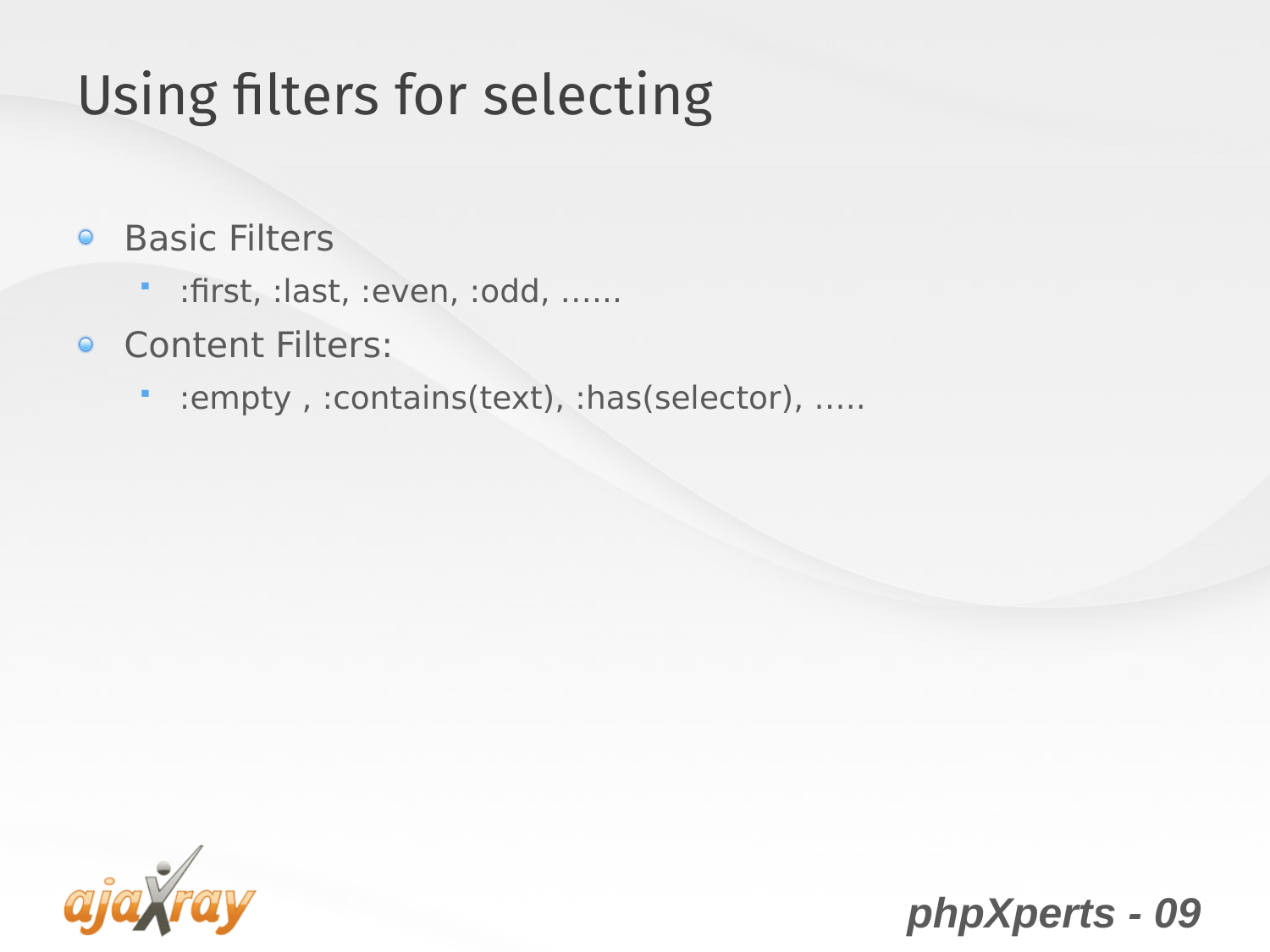

# Using filters for selecting
Basic Filters
:first, :last, :even, :odd, …...
Content Filters:
:empty , :contains(text), :has(selector), …..